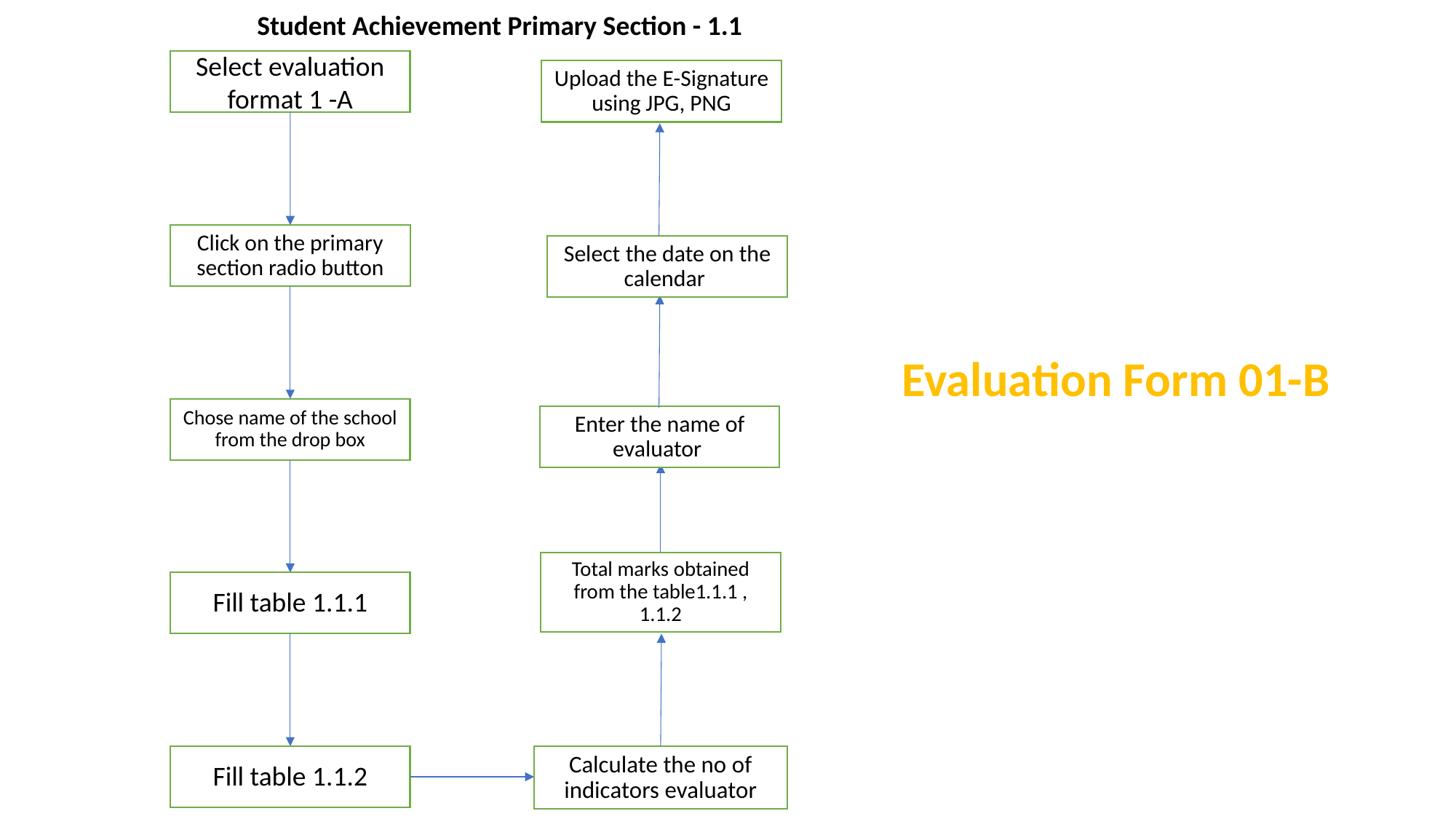

Student Achievement Primary Section - 1.1
Select evaluation format 1 -A
Upload the E-Signature using JPG, PNG
Click on the primary section radio button
Select the date on the calendar
Evaluation Form 01-B
Chose name of the school from the drop box
Enter the name of evaluator
Total marks obtained from the table1.1.1 , 1.1.2
Fill table 1.1.1
Fill table 1.1.2
Calculate the no of indicators evaluator